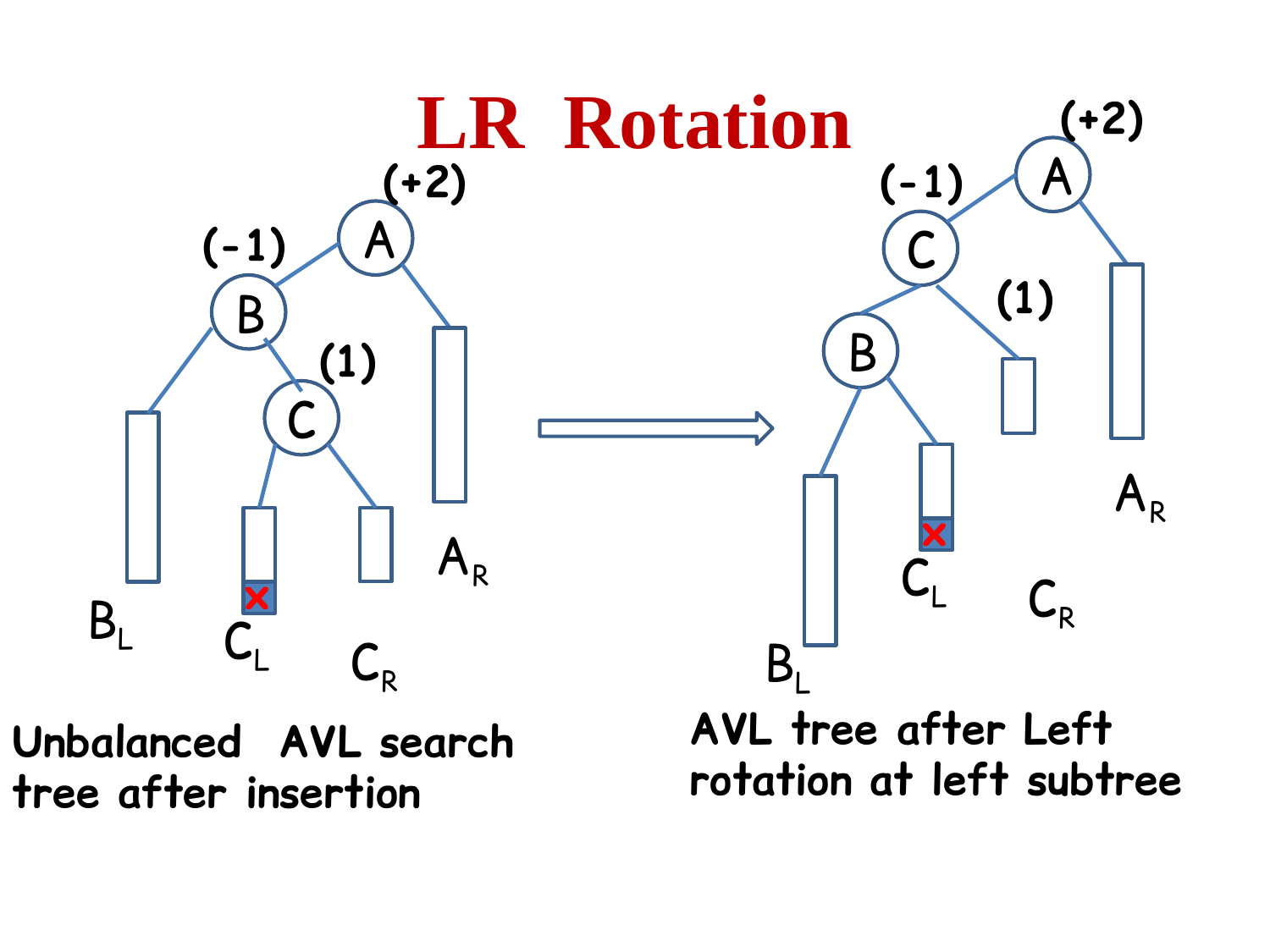

# LR  Rotation
(+2)
A
(-1)
C
(1)
B
c

CL
CR
x

AVL tree after Left rotation at left subtree

BL

AR

(+2)
A
(-1)
B
(1)
C

c
CL
CR
x
Unbalanced  AVL search tree after insertion

BL

AR